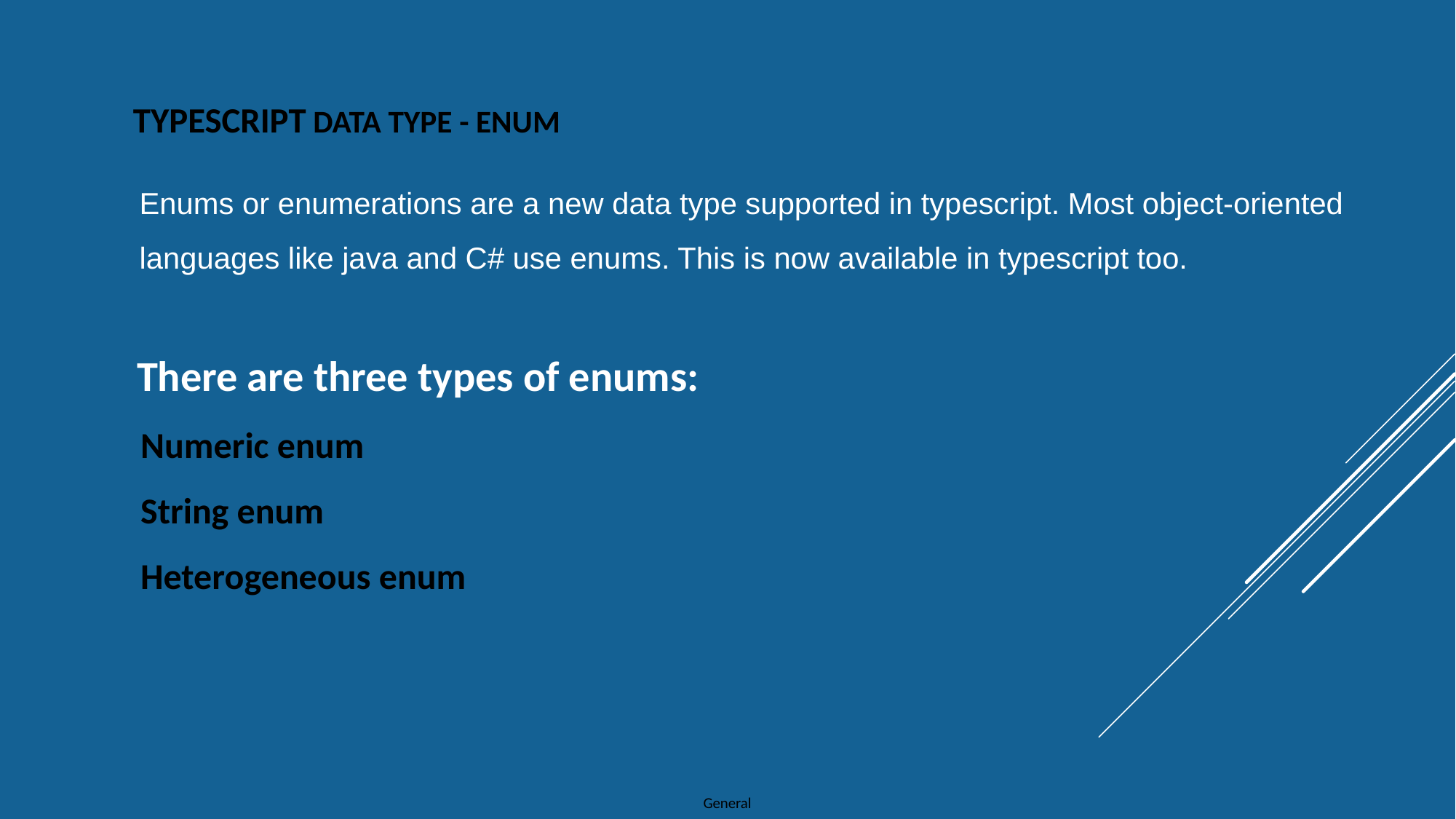

# TypeScript Data Type - Enum
Enums or enumerations are a new data type supported in typescript. Most object-oriented languages like java and C# use enums. This is now available in typescript too.
     There are three types of enums:
Numeric enum
String enum
Heterogeneous enum